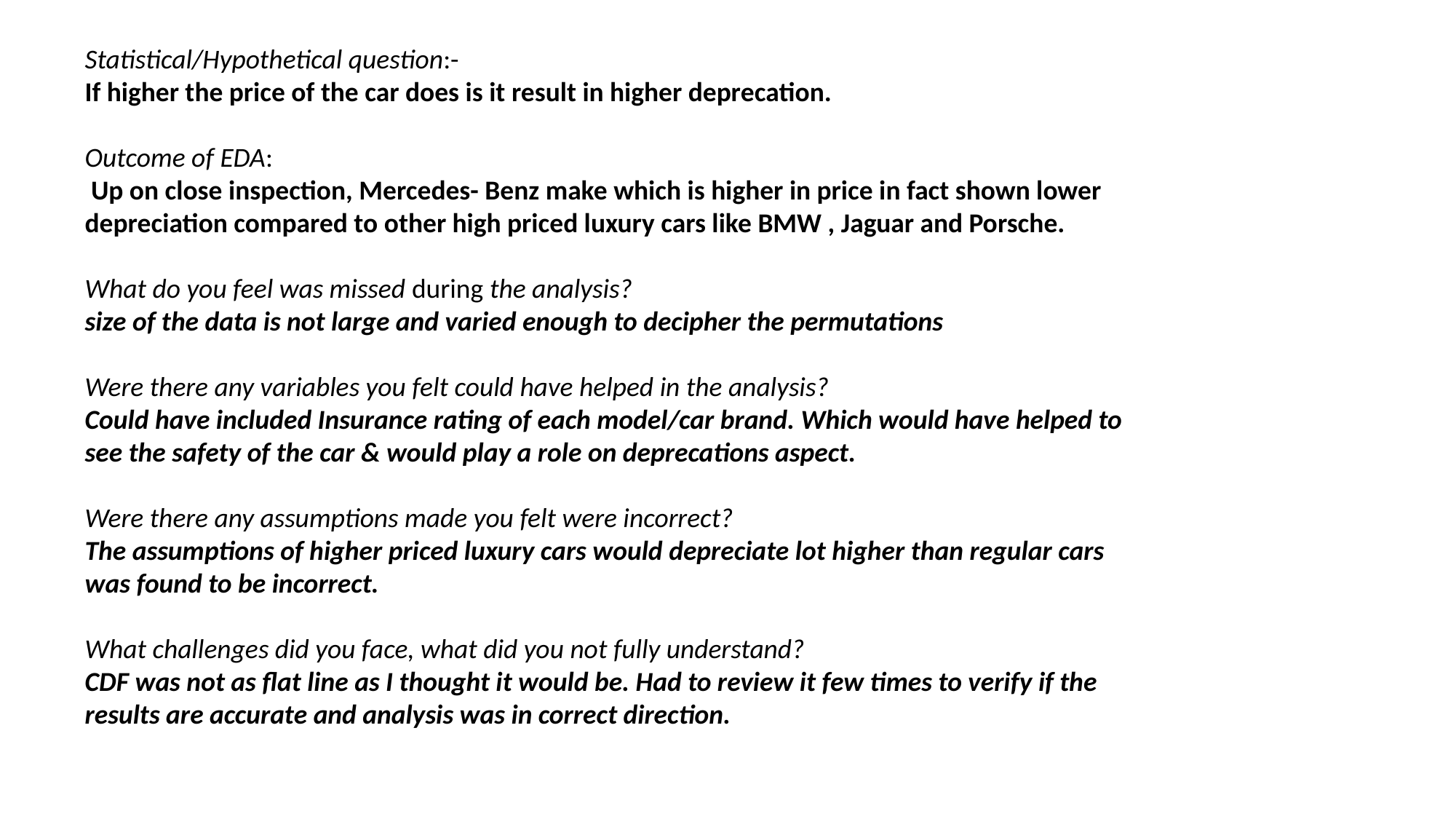

Statistical/Hypothetical question:-
If higher the price of the car does is it result in higher deprecation.

Outcome of EDA:
 Up on close inspection, Mercedes- Benz make which is higher in price in fact shown lower depreciation compared to other high priced luxury cars like BMW , Jaguar and Porsche.

What do you feel was missed during the analysis?
size of the data is not large and varied enough to decipher the permutations

Were there any variables you felt could have helped in the analysis?
Could have included Insurance rating of each model/car brand. Which would have helped to see the safety of the car & would play a role on deprecations aspect.

Were there any assumptions made you felt were incorrect?
The assumptions of higher priced luxury cars would depreciate lot higher than regular cars was found to be incorrect.

What challenges did you face, what did you not fully understand?
CDF was not as flat line as I thought it would be. Had to review it few times to verify if the results are accurate and analysis was in correct direction.